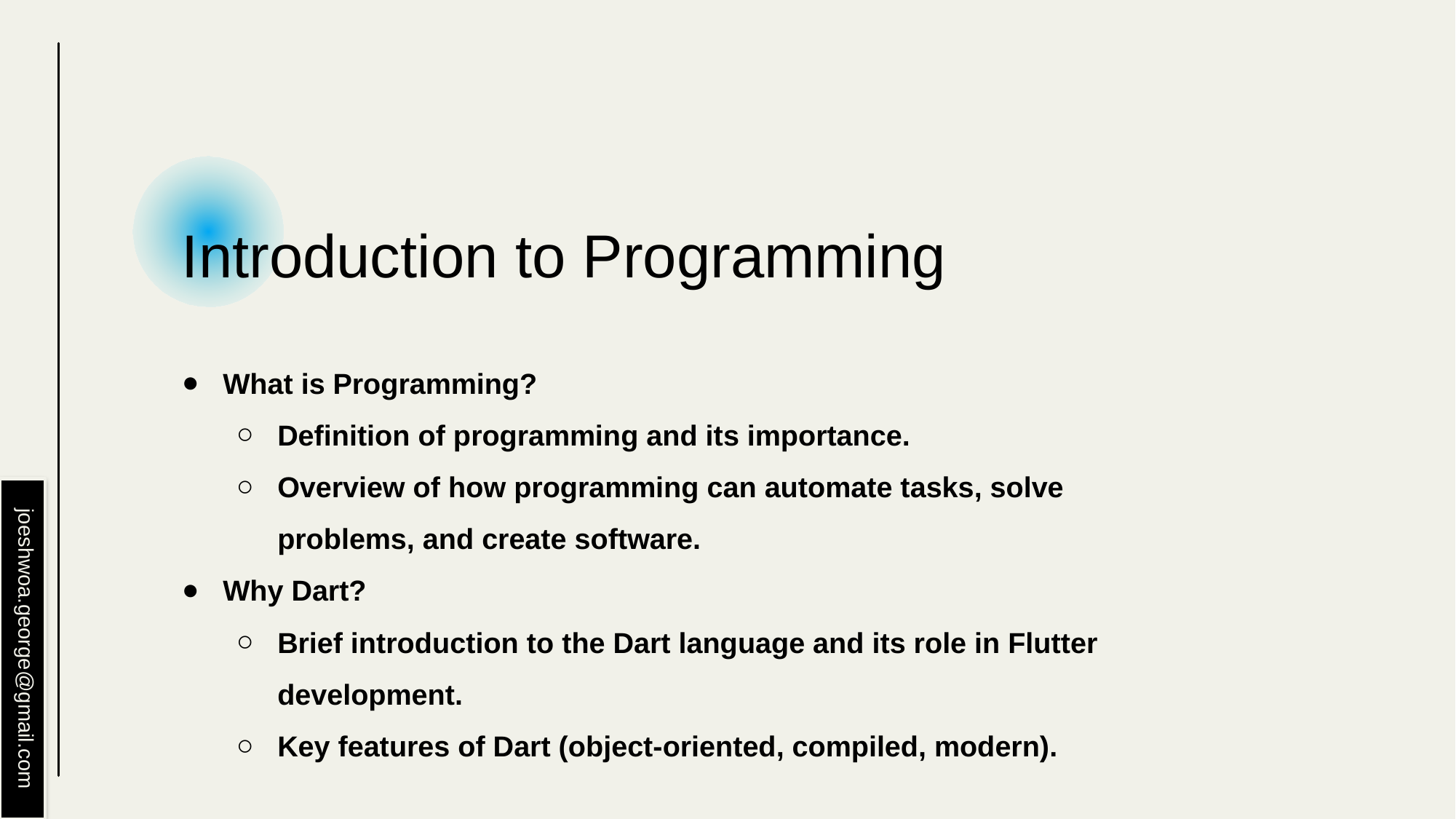

# Introduction to Programming
What is Programming?
Definition of programming and its importance.
Overview of how programming can automate tasks, solve problems, and create software.
Why Dart?
Brief introduction to the Dart language and its role in Flutter development.
Key features of Dart (object-oriented, compiled, modern).
joeshwoa.george@gmail.com